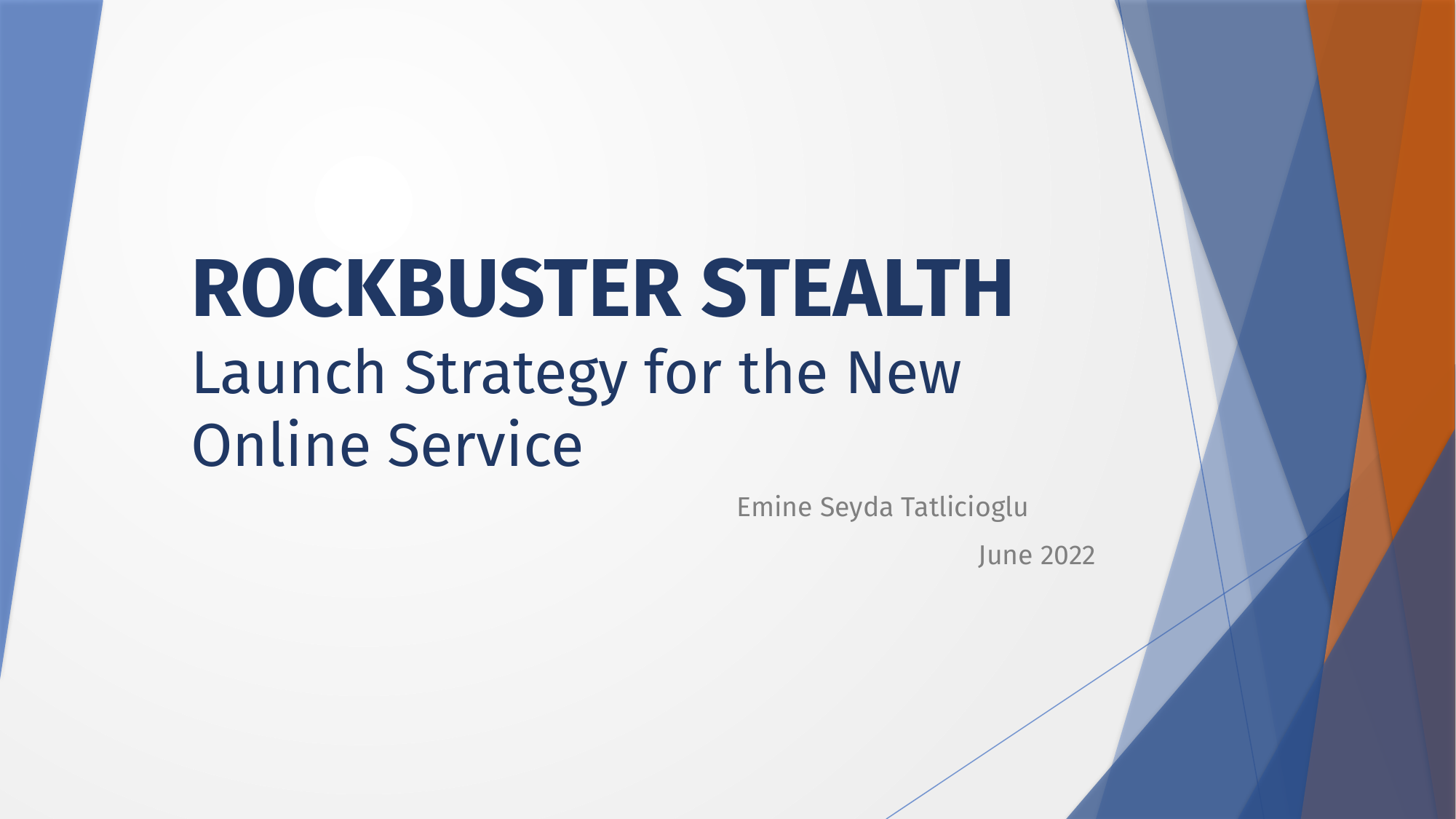

# ROCKBUSTER STEALTH  Launch Strategy for the New Online Service
                                                                           Emine Seyda Tatlicioglu
June 2022